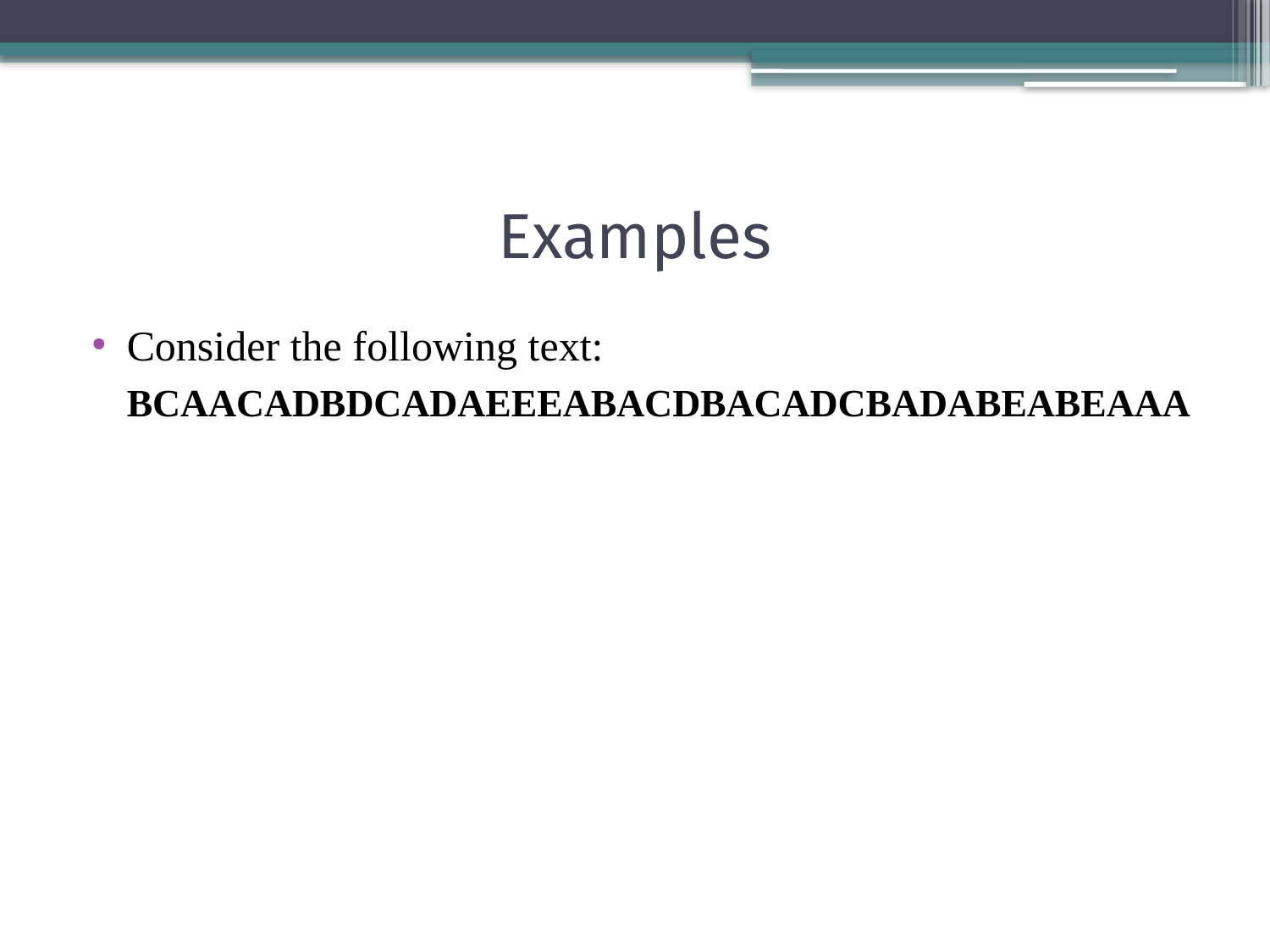

# Examples
Consider the following text:
	BCAACADBDCADAEEEABACDBACADCBADABEABEAAA